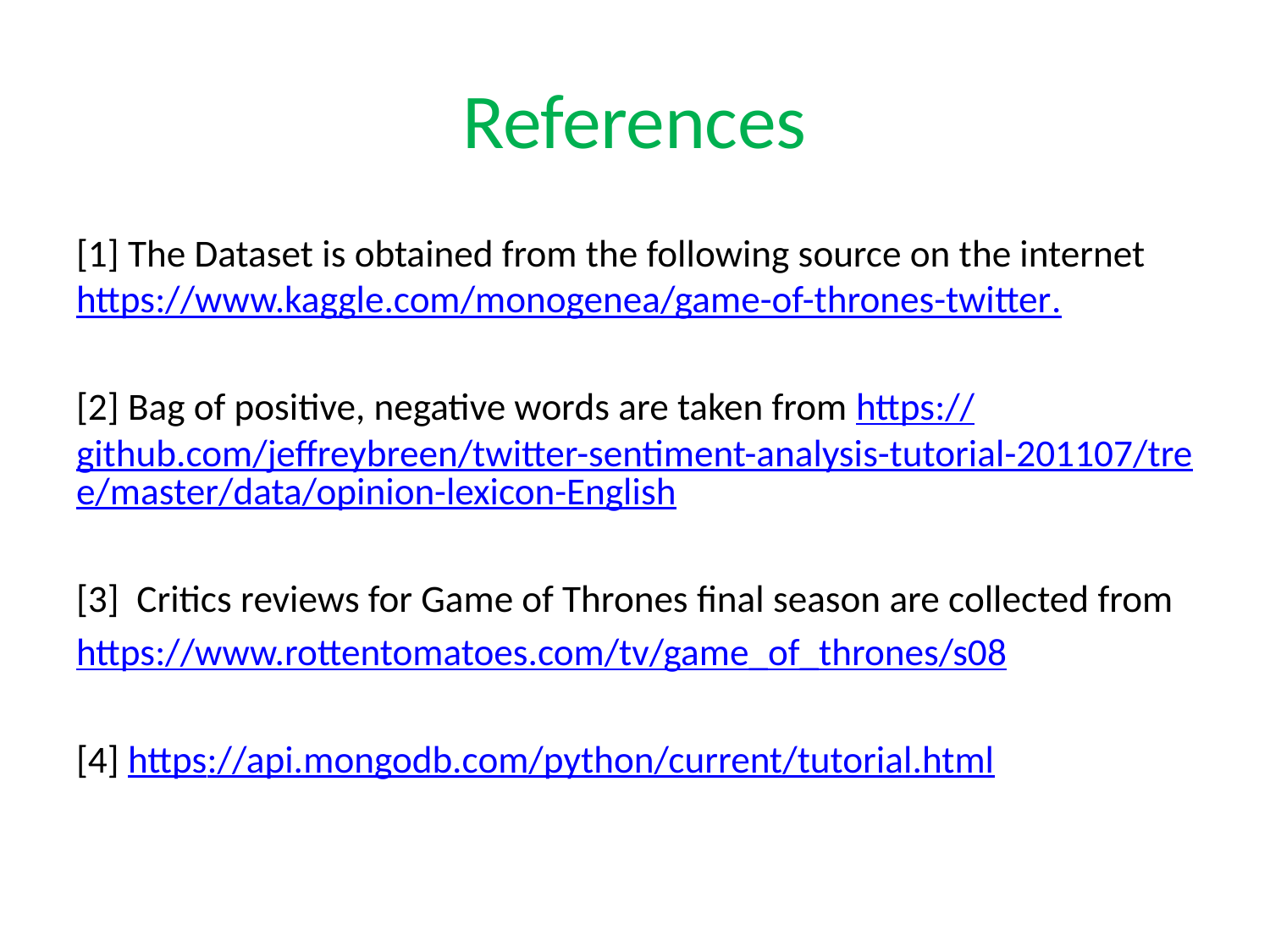

# References
[1] The Dataset is obtained from the following source on the internet https://www.kaggle.com/monogenea/game-of-thrones-twitter.

[2] Bag of positive, negative words are taken from https://github.com/jeffreybreen/twitter-sentiment-analysis-tutorial-201107/tree/master/data/opinion-lexicon-English

[3]  Critics reviews for Game of Thrones final season are collected from
https://www.rottentomatoes.com/tv/game_of_thrones/s08

[4] https://api.mongodb.com/python/current/tutorial.html